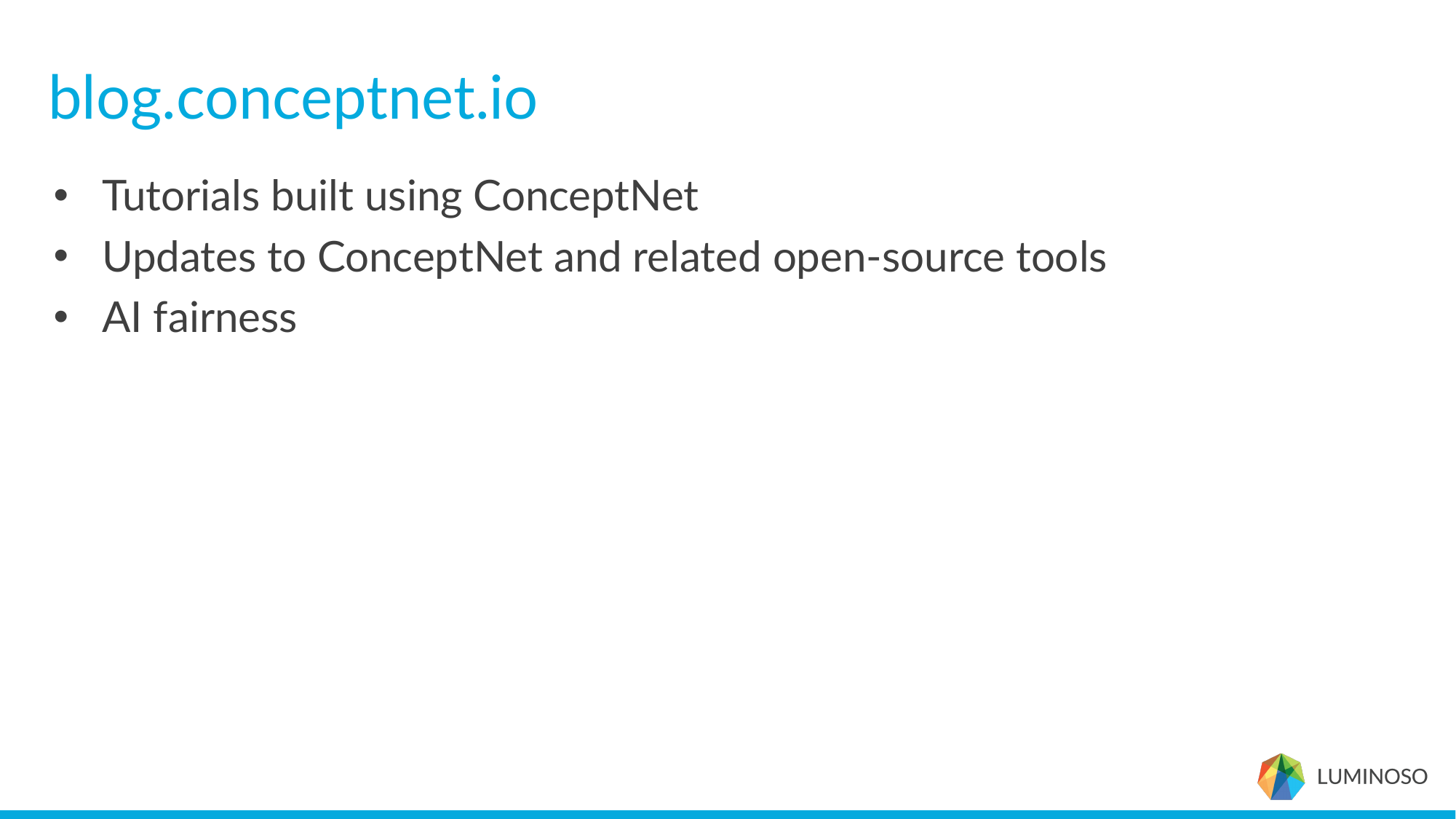

# blog.conceptnet.io
Tutorials built using ConceptNet
Updates to ConceptNet and related open-source tools
AI fairness